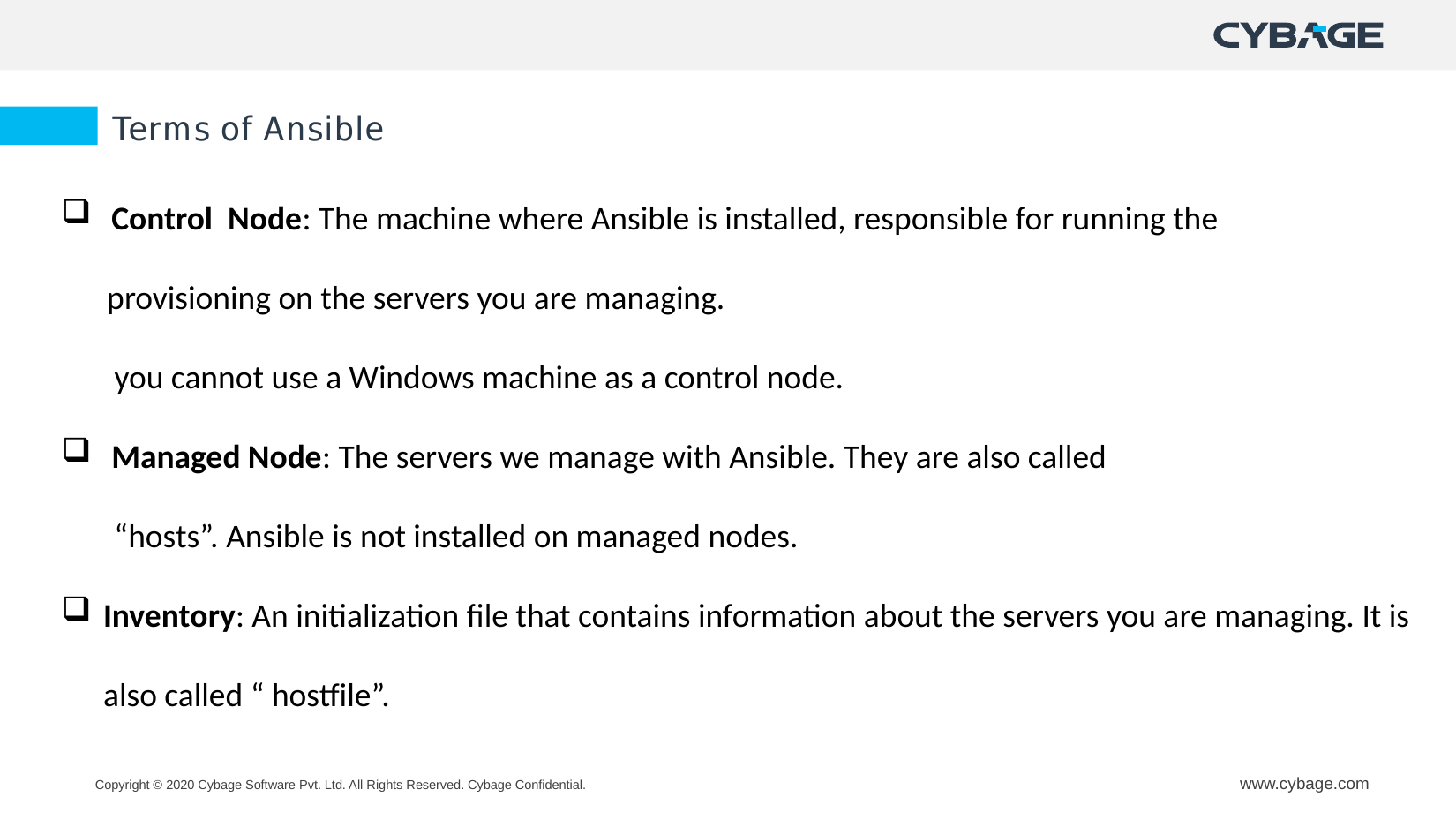

Terms of Ansible

Control  Node: The machine where Ansible is installed, responsible for running the
      provisioning on the servers you are managing.
       you cannot use a Windows machine as a control node.
Managed Node: The servers we manage with Ansible. They are also called
       “hosts”. Ansible is not installed on managed nodes.
Inventory: An initialization file that contains information about the servers you are managing. It is also called “ hostfile”.